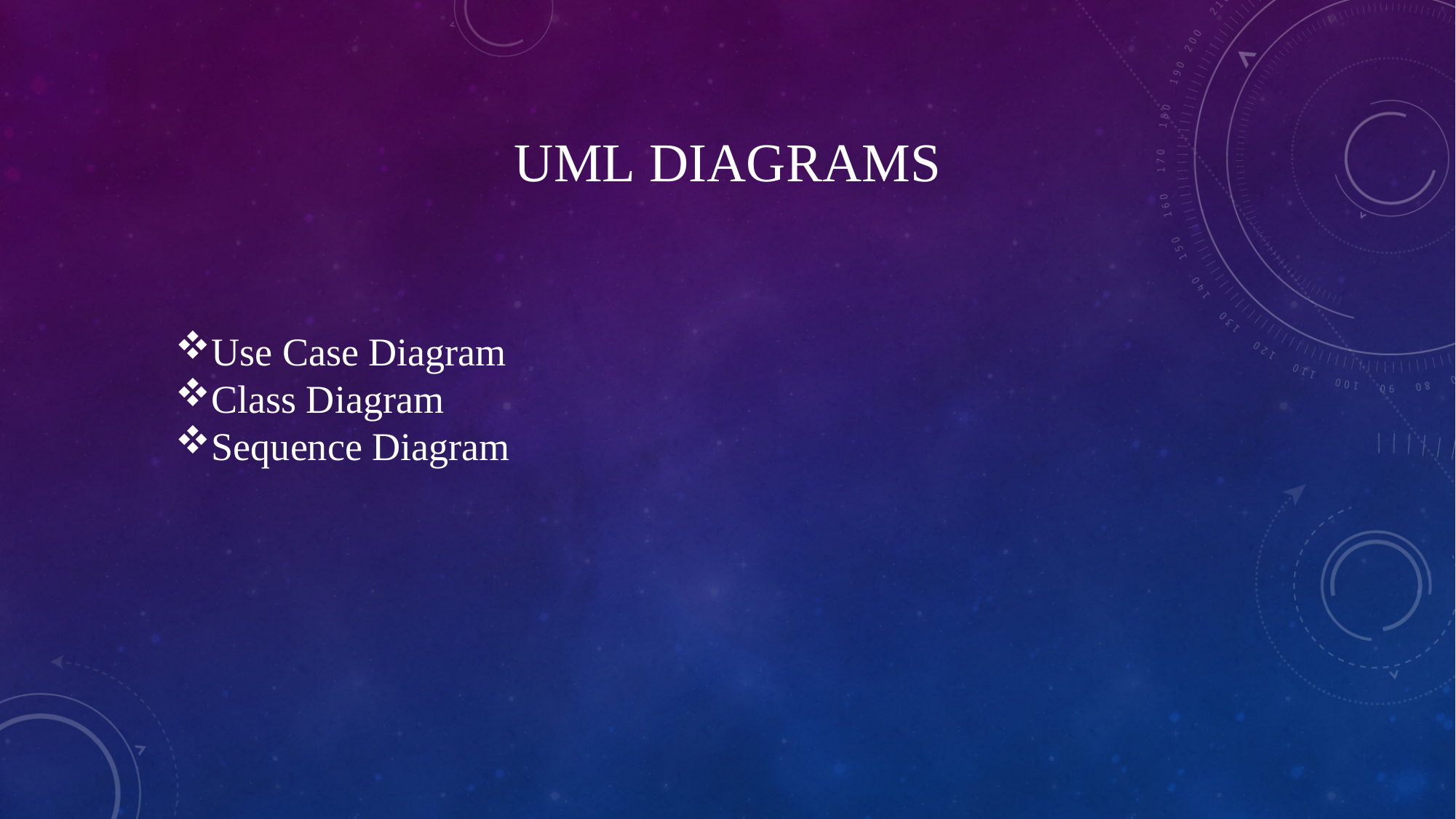

# Uml Diagrams
Use Case Diagram
Class Diagram
Sequence Diagram